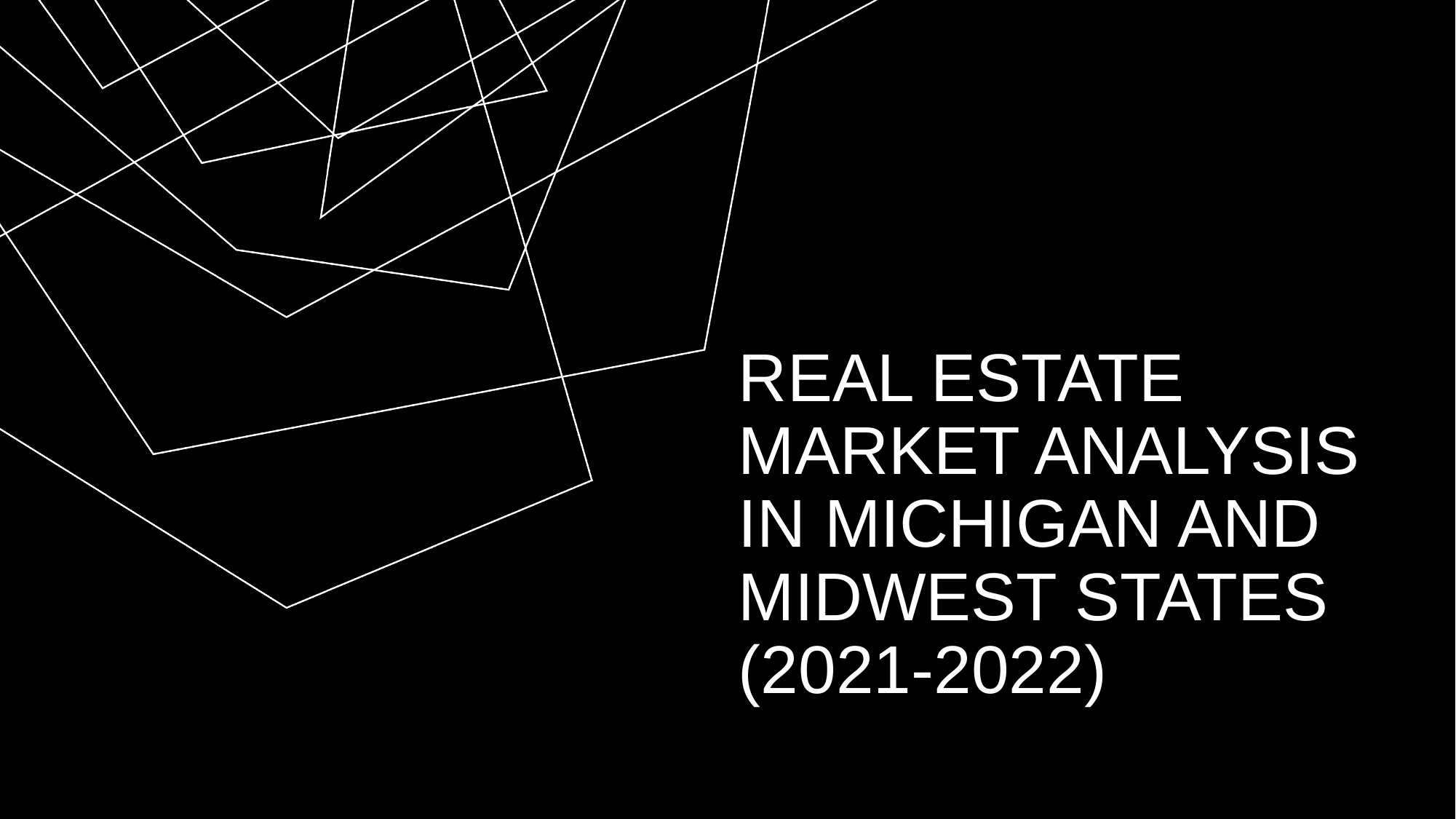

# Real Estate Market Analysis in Michigan and Midwest States (2021-2022)